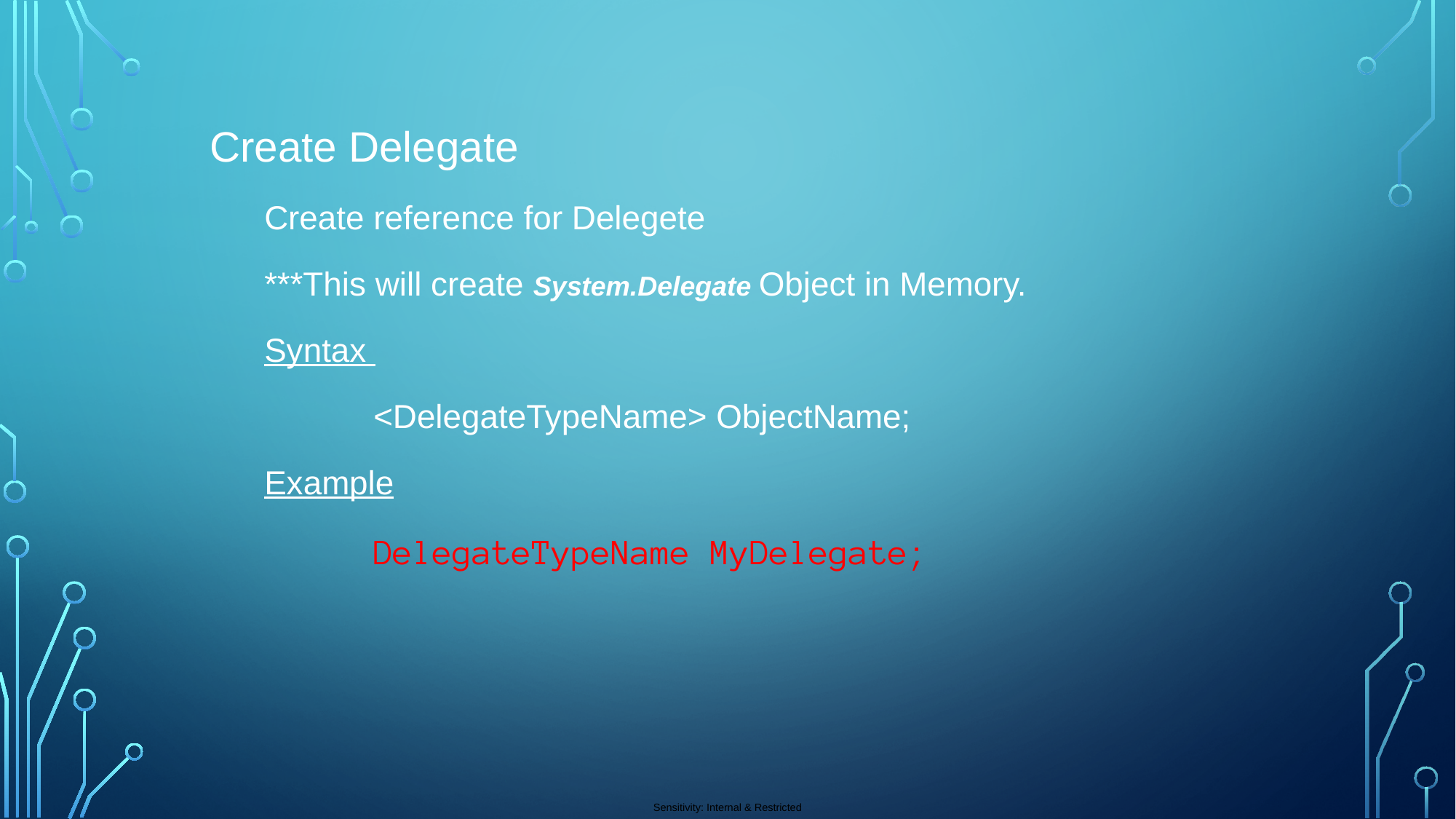

Create Delegate
Create reference for Delegete
***This will create System.Delegate Object in Memory.
Syntax
	<DelegateTypeName> ObjectName;
Example
		DelegateTypeName MyDelegate;